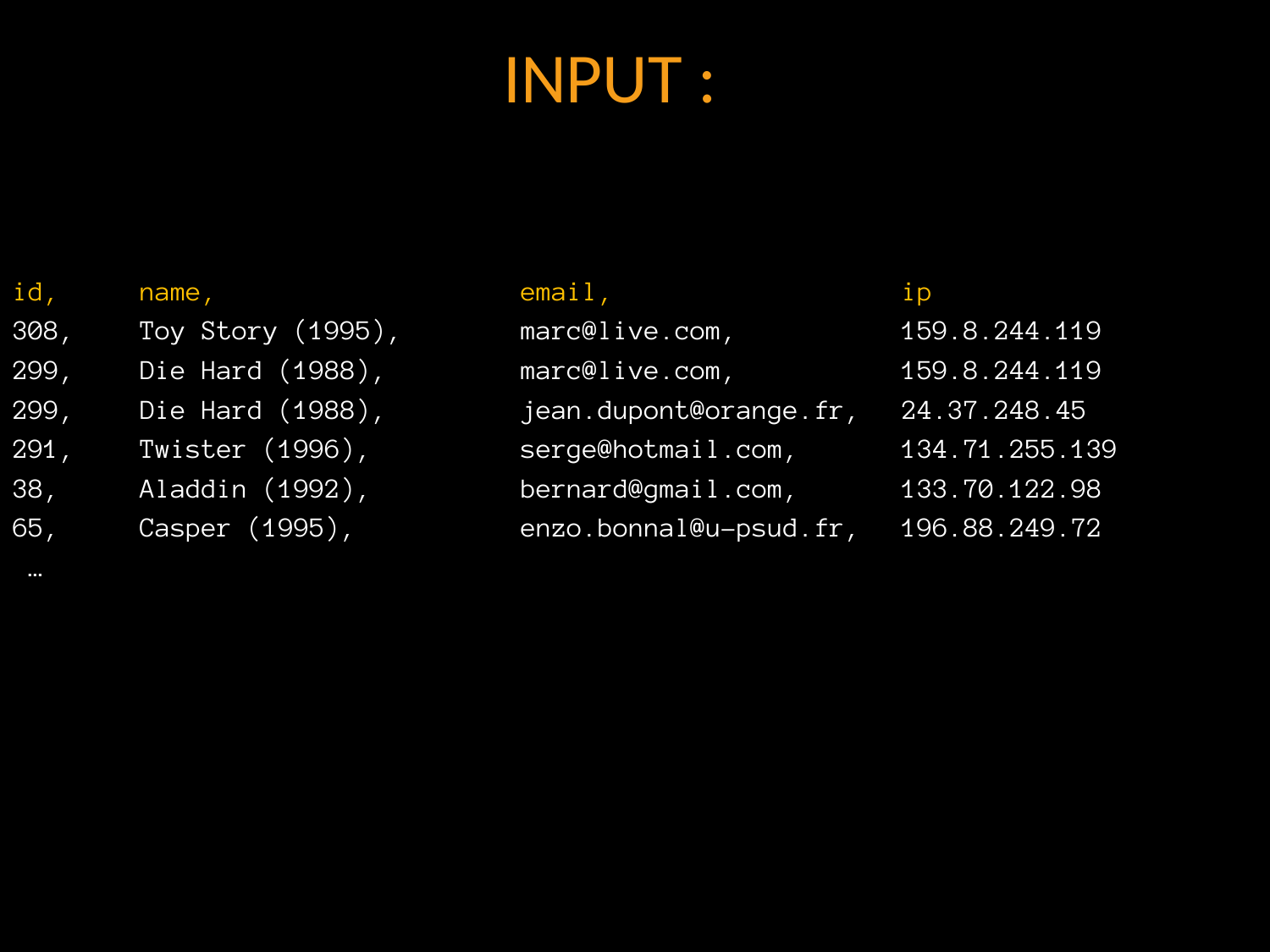

INPUT :
id,	name,			email,			ip
308,	Toy Story (1995),	marc@live.com,		159.8.244.119
299,	Die Hard (1988),		marc@live.com, 		159.8.244.119
299,	Die Hard (1988),		jean.dupont@orange.fr,	24.37.248.45
291,	Twister (1996),		serge@hotmail.com,	134.71.255.139
38,	Aladdin (1992),		bernard@gmail.com,	133.70.122.98
65,	Casper (1995),		enzo.bonnal@u-psud.fr,	196.88.249.72
 …